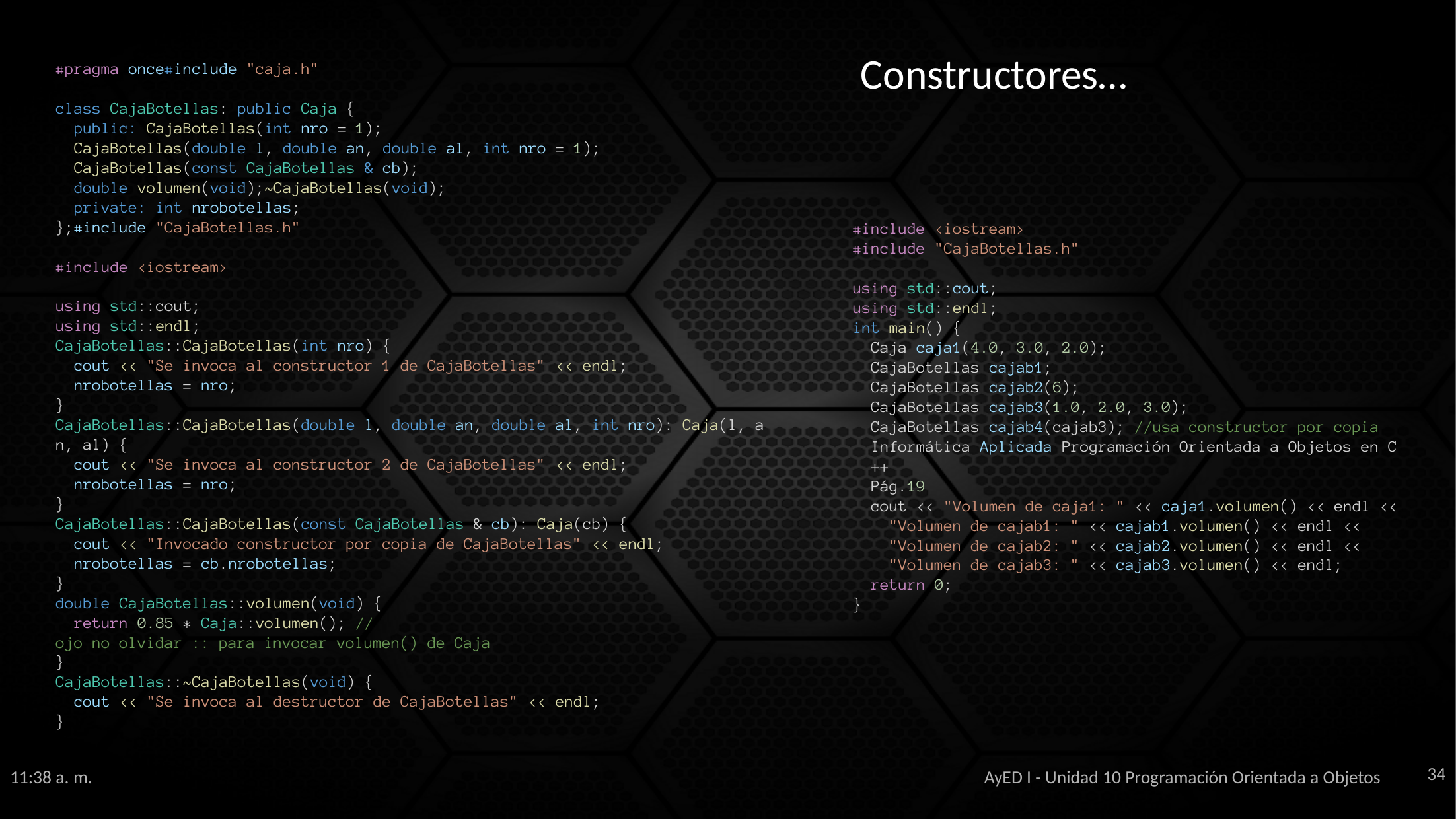

# Constructores…
#pragma once#include "caja.h"
class CajaBotellas: public Caja {
  public: CajaBotellas(int nro = 1);
  CajaBotellas(double l, double an, double al, int nro = 1);
  CajaBotellas(const CajaBotellas & cb);
  double volumen(void);~CajaBotellas(void);
  private: int nrobotellas;
};#include "CajaBotellas.h"
#include <iostream>
using std::cout;
using std::endl;
CajaBotellas::CajaBotellas(int nro) {
  cout << "Se invoca al constructor 1 de CajaBotellas" << endl;
  nrobotellas = nro;
}
CajaBotellas::CajaBotellas(double l, double an, double al, int nro): Caja(l, an, al) {
  cout << "Se invoca al constructor 2 de CajaBotellas" << endl;
  nrobotellas = nro;
}
CajaBotellas::CajaBotellas(const CajaBotellas & cb): Caja(cb) {
  cout << "Invocado constructor por copia de CajaBotellas" << endl;
  nrobotellas = cb.nrobotellas;
}
double CajaBotellas::volumen(void) {
  return 0.85 * Caja::volumen(); //ojo no olvidar :: para invocar volumen() de Caja
}
CajaBotellas::~CajaBotellas(void) {
  cout << "Se invoca al destructor de CajaBotellas" << endl;
}

#include <iostream>
#include "CajaBotellas.h"
using std::cout;
using std::endl;
int main() {
  Caja caja1(4.0, 3.0, 2.0);
  CajaBotellas cajab1;
  CajaBotellas cajab2(6);
  CajaBotellas cajab3(1.0, 2.0, 3.0);
  CajaBotellas cajab4(cajab3); //usa constructor por copia
  Informática Aplicada Programación Orientada a Objetos en C
  ++
  Pág.19
  cout << "Volumen de caja1: " << caja1.volumen() << endl <<
    "Volumen de cajab1: " << cajab1.volumen() << endl <<
    "Volumen de cajab2: " << cajab2.volumen() << endl <<
    "Volumen de cajab3: " << cajab3.volumen() << endl;
  return 0;
}
34
11:38 a. m.
AyED I - Unidad 10 Programación Orientada a Objetos